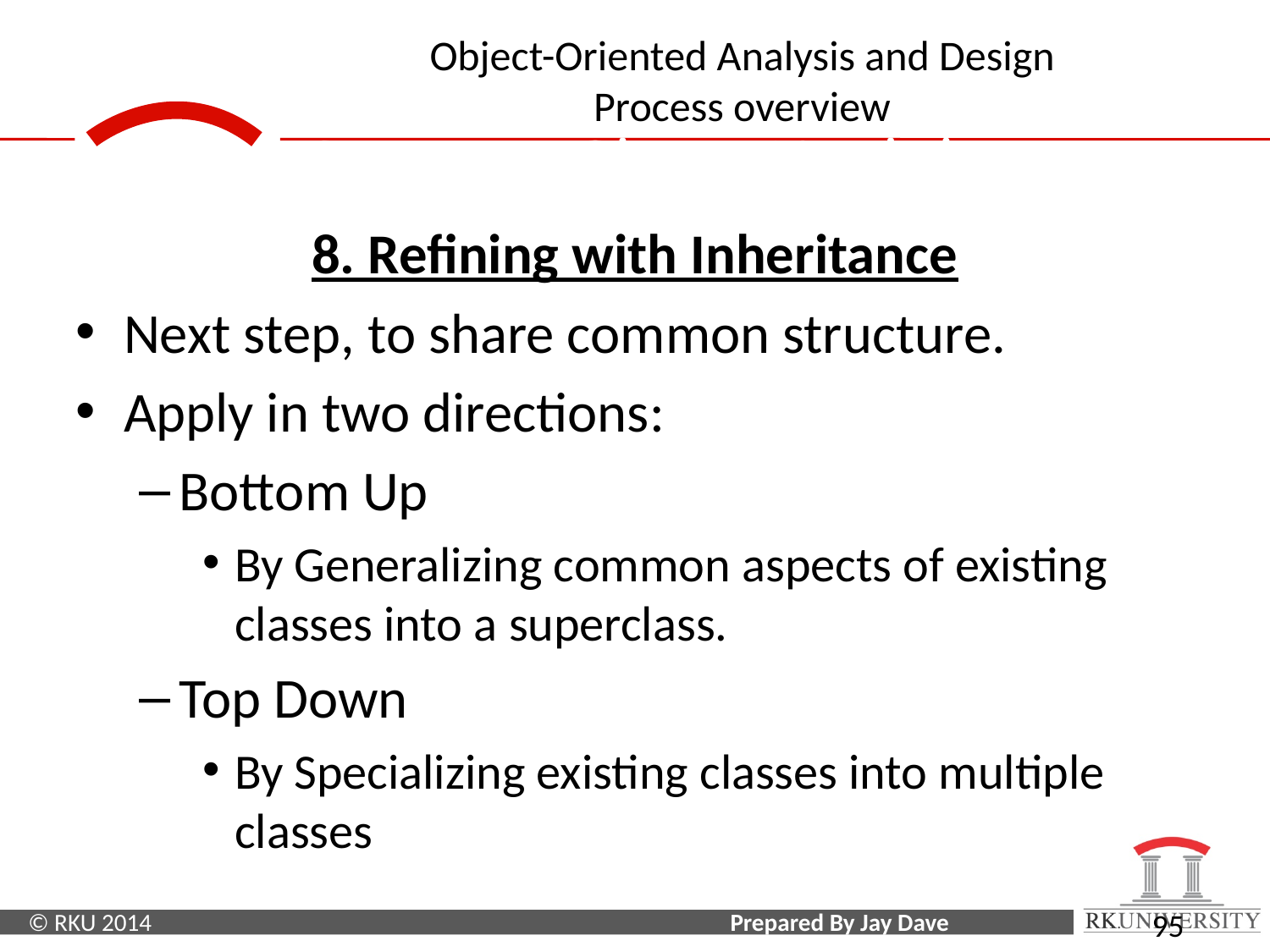

Domain Class Model
8. Refining with Inheritance
Next step, to share common structure.
Apply in two directions:
Bottom Up
By Generalizing common aspects of existing classes into a superclass.
Top Down
By Specializing existing classes into multiple classes
95